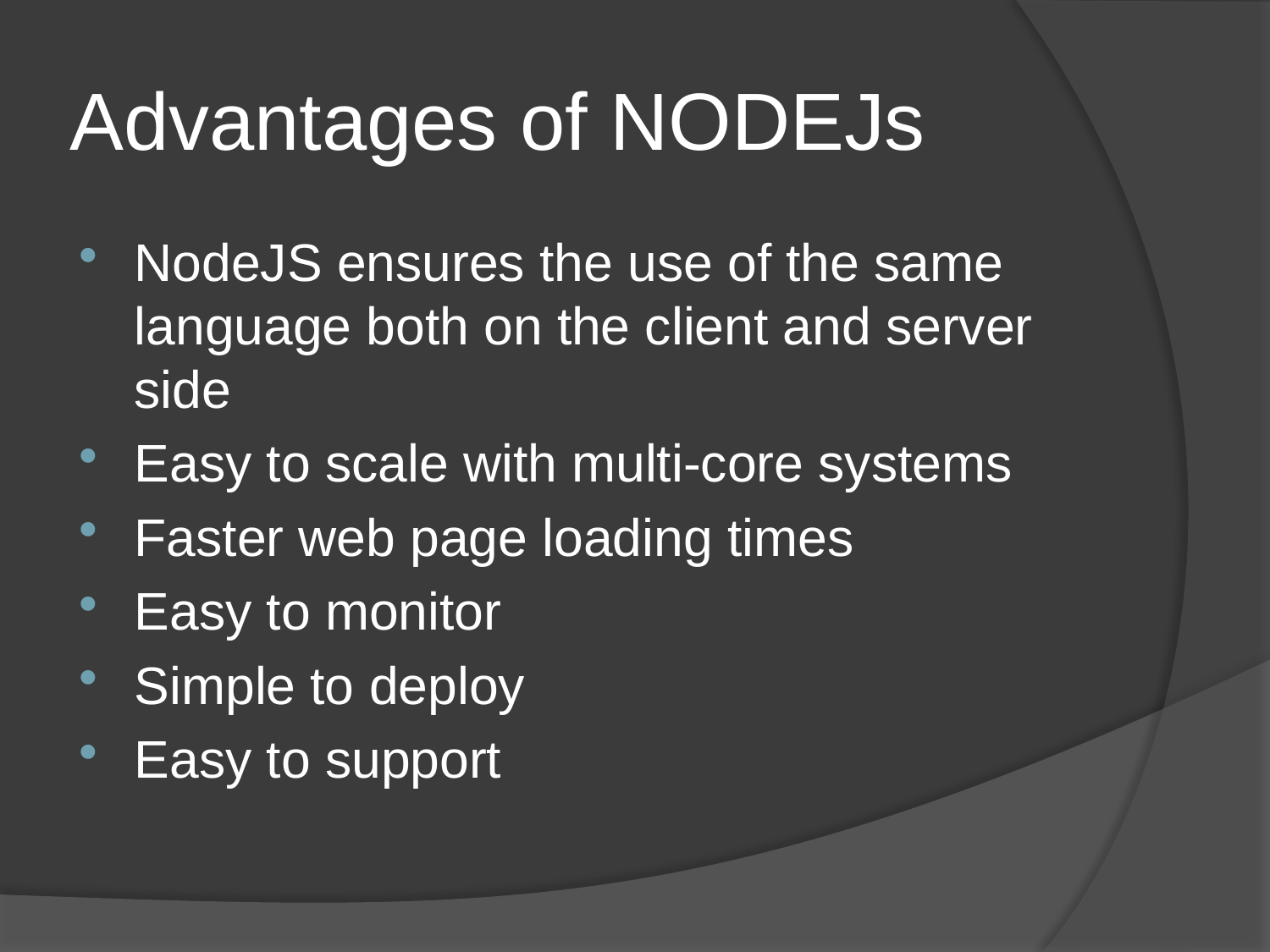

# Advantages of NODEJs
NodeJS ensures the use of the same language both on the client and server side
Easy to scale with multi-core systems
Faster web page loading times
Easy to monitor
Simple to deploy
Easy to support